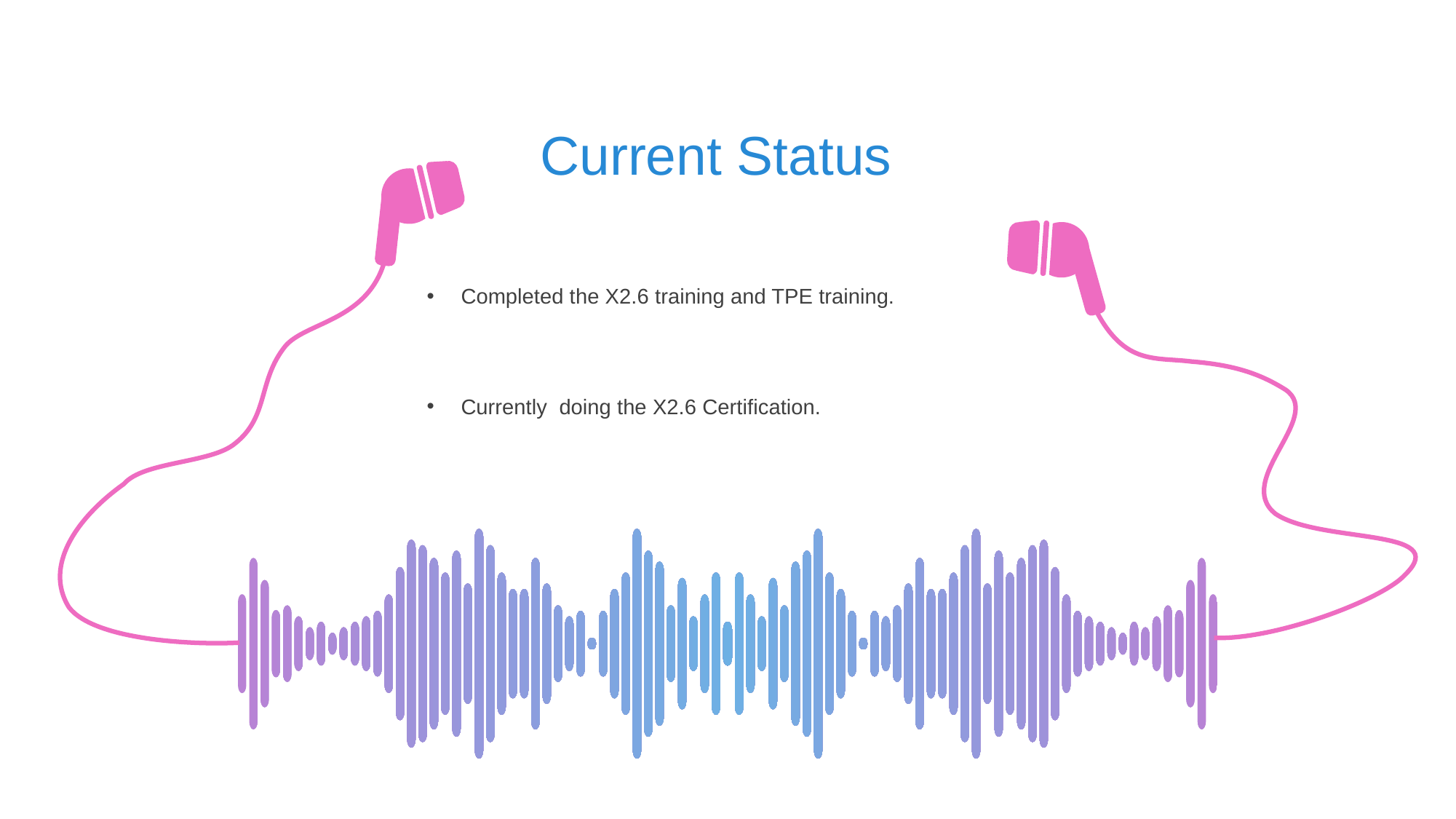

Current Status

Completed the X2.6 training and TPE training.

Currently  doing the X2.6 Certification.